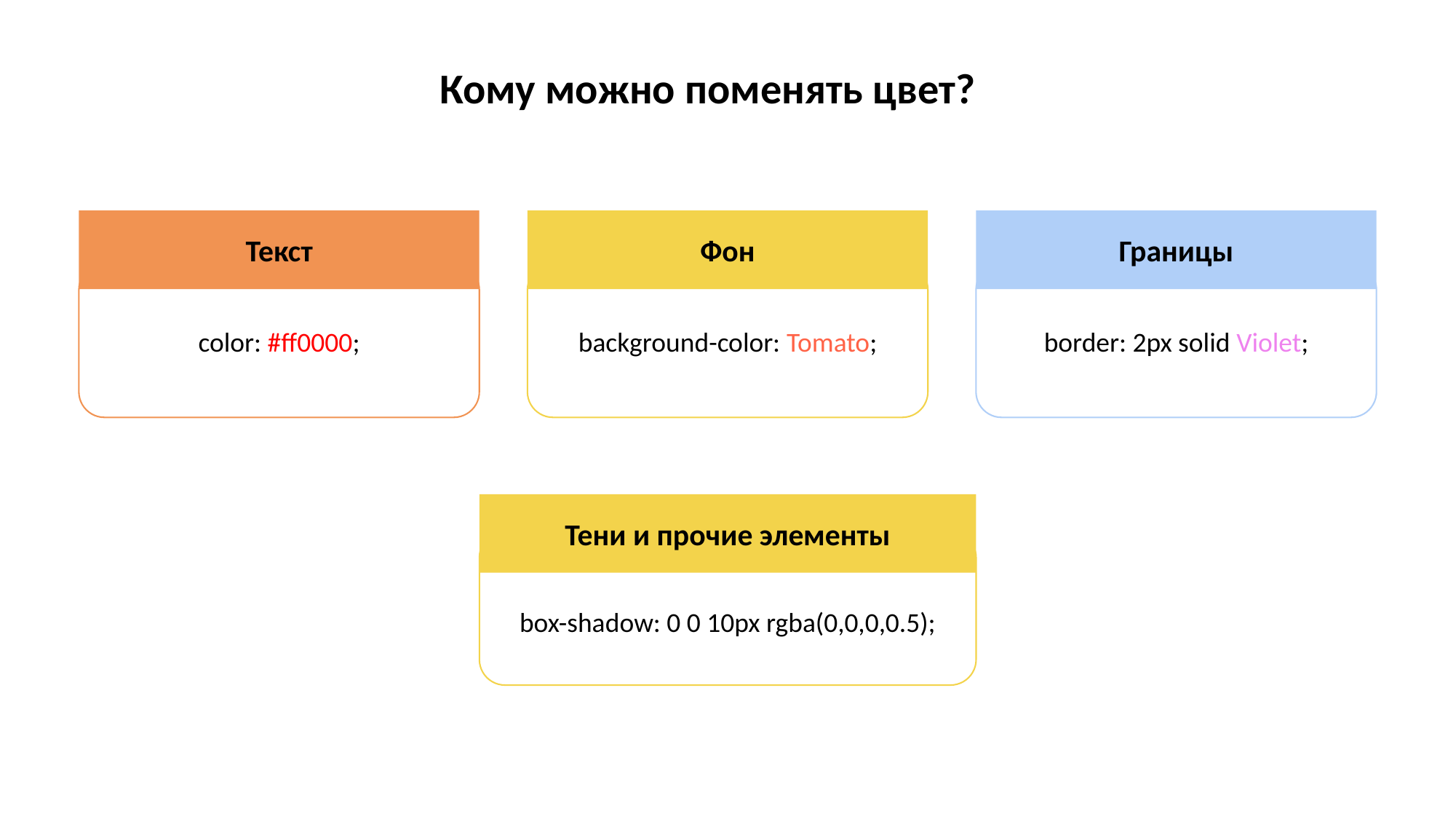

Кому можно поменять цвет?
Текст
Фон
Границы
color: #ff0000;
background-color: Tomato;
border: 2px solid Violet;
Тени и прочие элементы

box-shadow: 0 0 10px rgba(0,0,0,0.5);